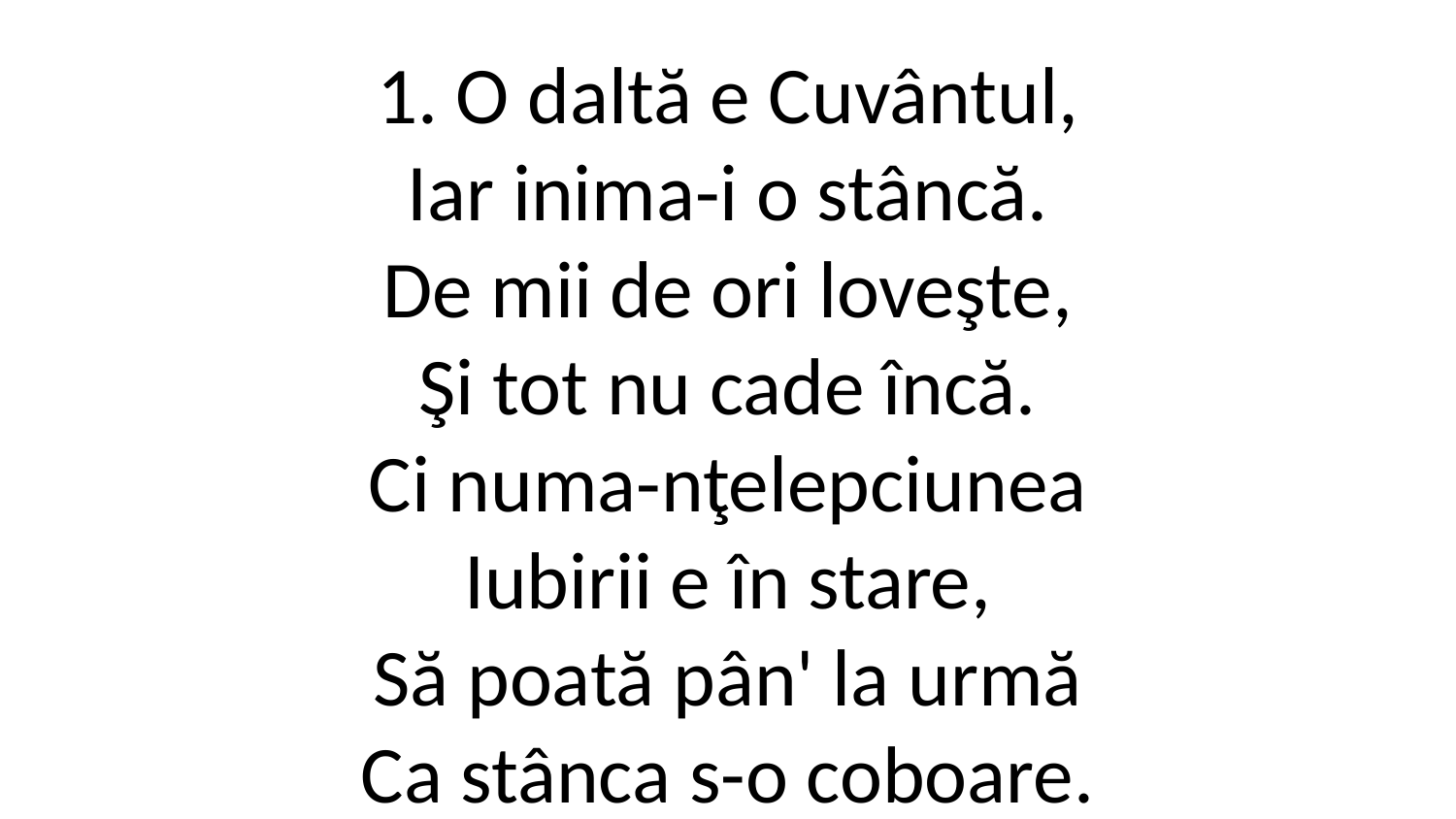

1. O daltă e Cuvântul,
Iar inima-i o stâncă.
De mii de ori loveşte,
Şi tot nu cade încă.
Ci numa-nţelepciunea
Iubirii e în stare,
Să poată pân' la urmă
Ca stânca s-o coboare.